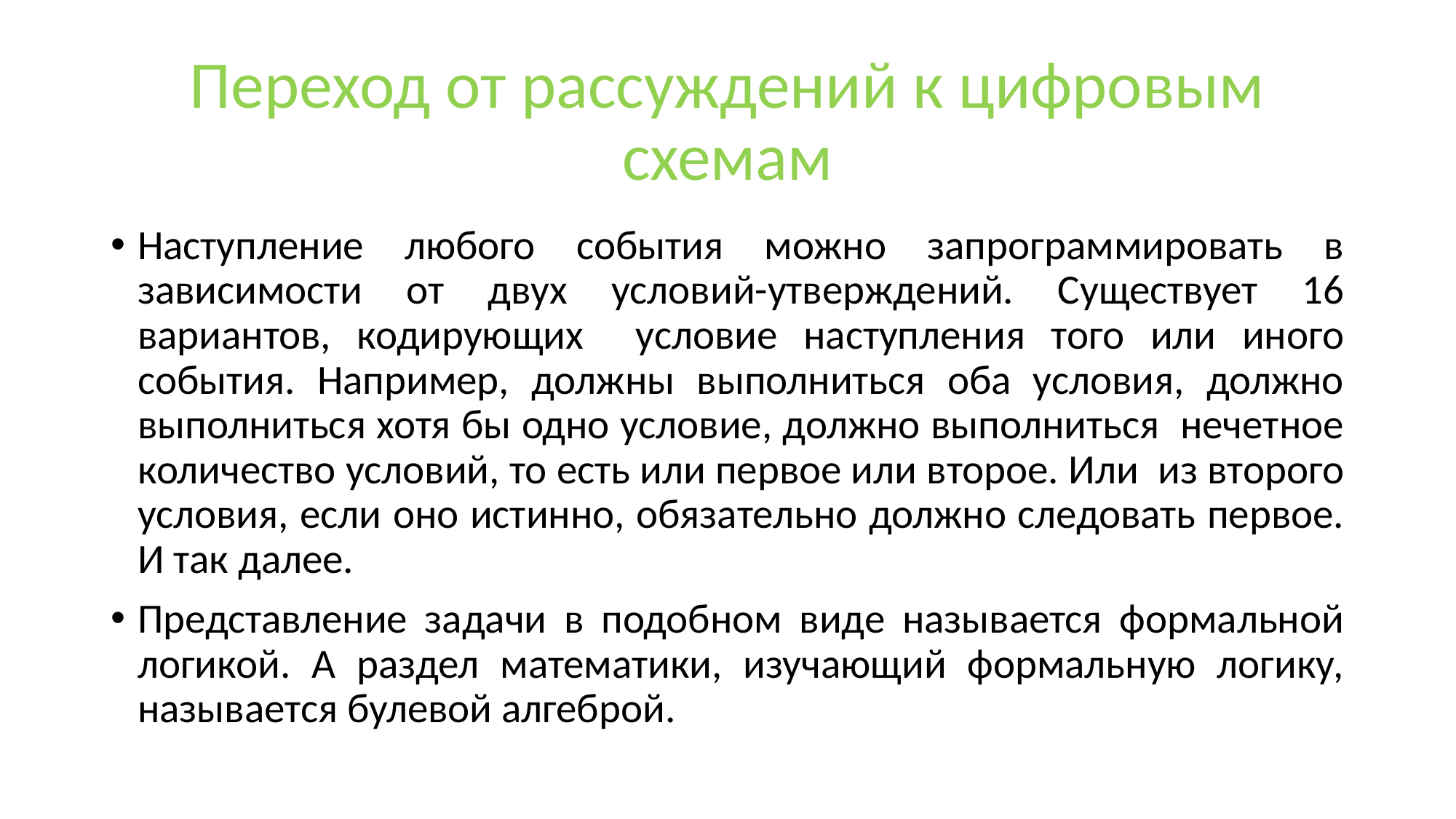

# Переход от рассуждений к цифровым схемам
Наступление любого события можно запрограммировать в зависимости от двух условий-утверждений. Существует 16 вариантов, кодирующих  условие наступления того или иного события. Например, должны выполниться оба условия, должно выполниться хотя бы одно условие, должно выполниться  нечетное количество условий, то есть или первое или второе. Или  из второго условия, если оно истинно, обязательно должно следовать первое. И так далее.
Представление задачи в подобном виде называется формальной логикой. А раздел математики, изучающий формальную логику, называется булевой алгеброй.